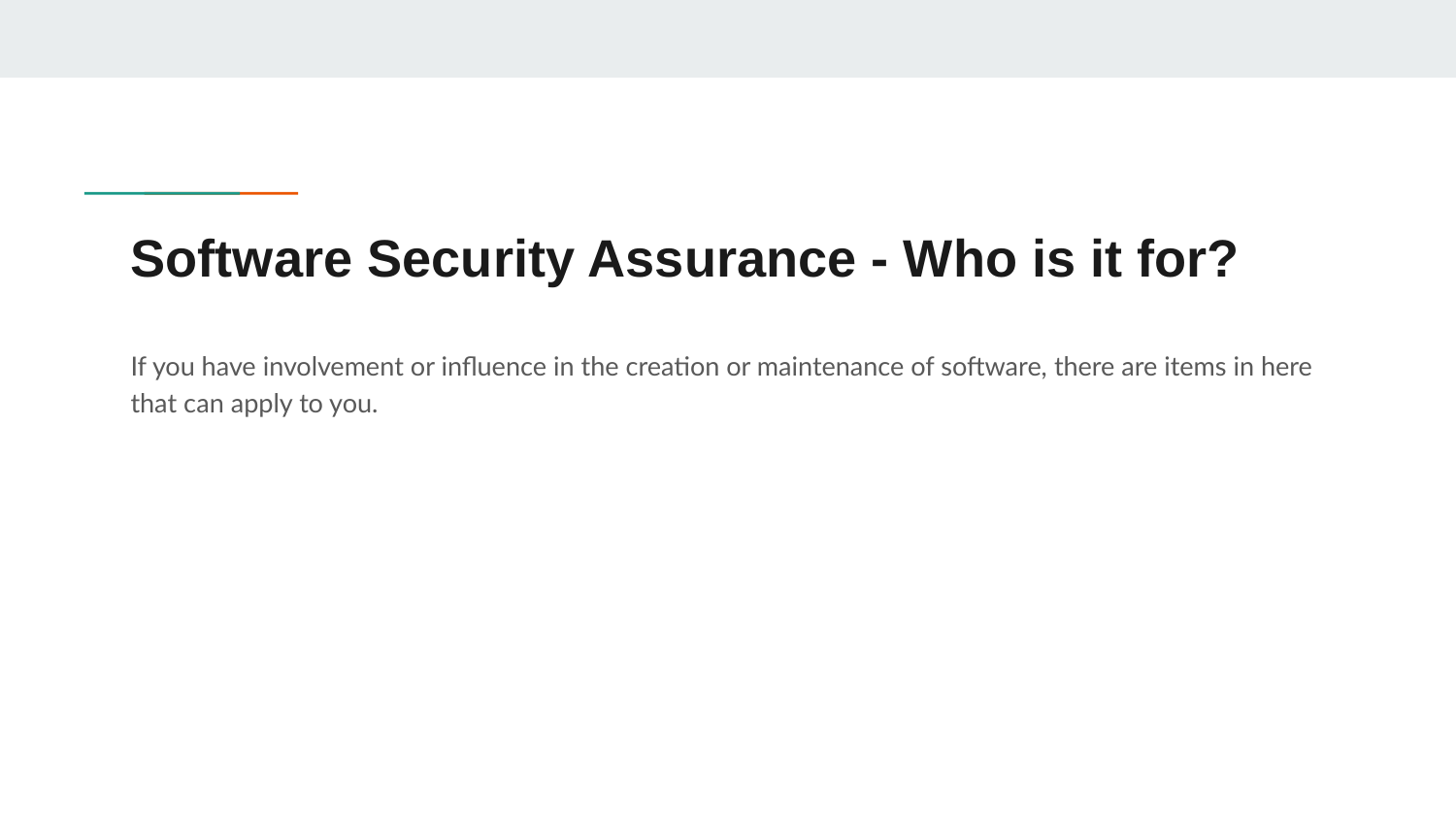

# Software Security Assurance - Who is it for?
If you have involvement or influence in the creation or maintenance of software, there are items in here that can apply to you.